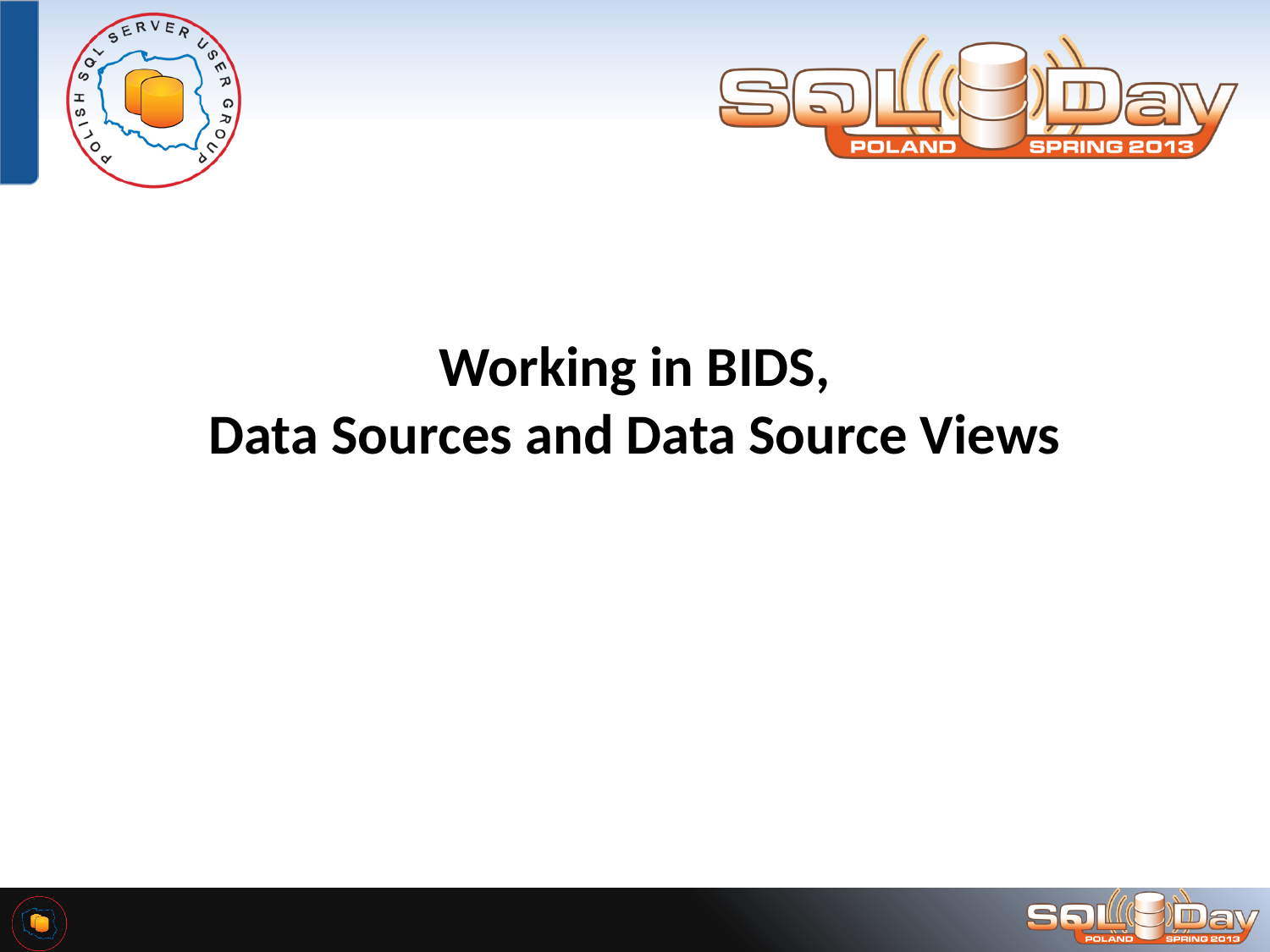

# Working in BIDS, Data Sources and Data Source Views